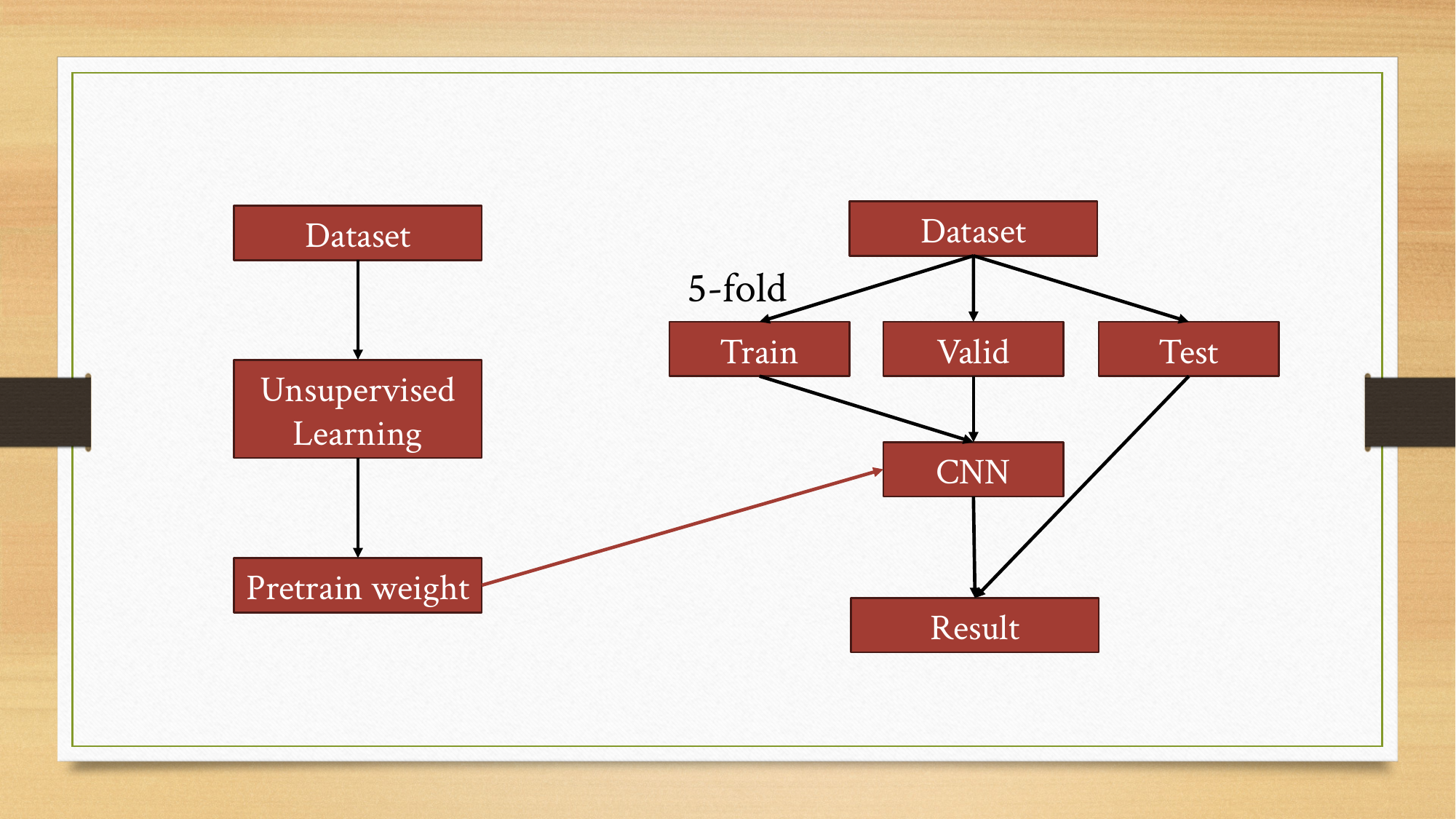

Dataset
Dataset
5-fold
Train
Valid
Test
Unsupervised Learning
CNN
Pretrain weight
Result